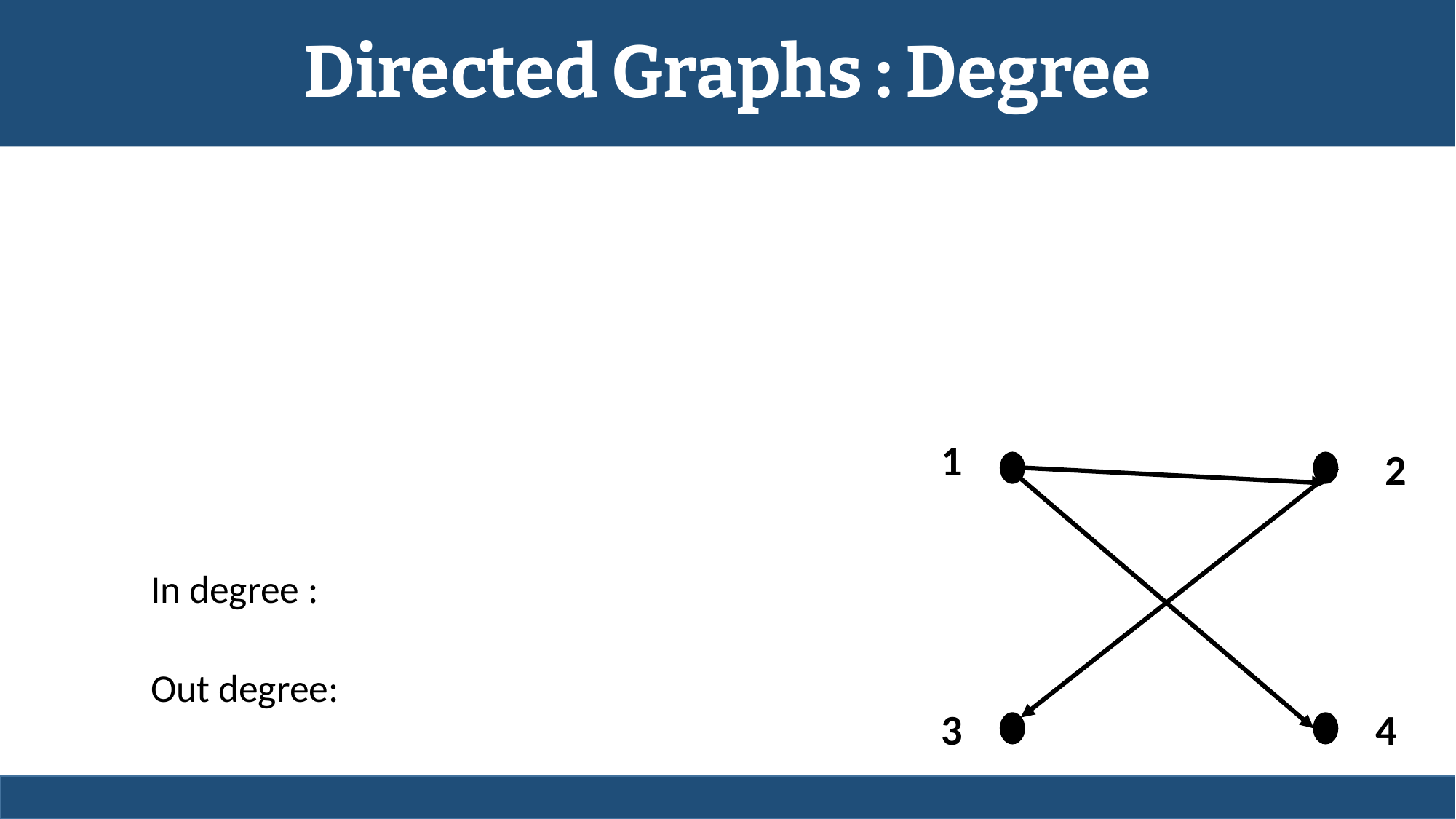

# Directed Graphs : Degree
1
2

4
3

In degree :

Out degree: